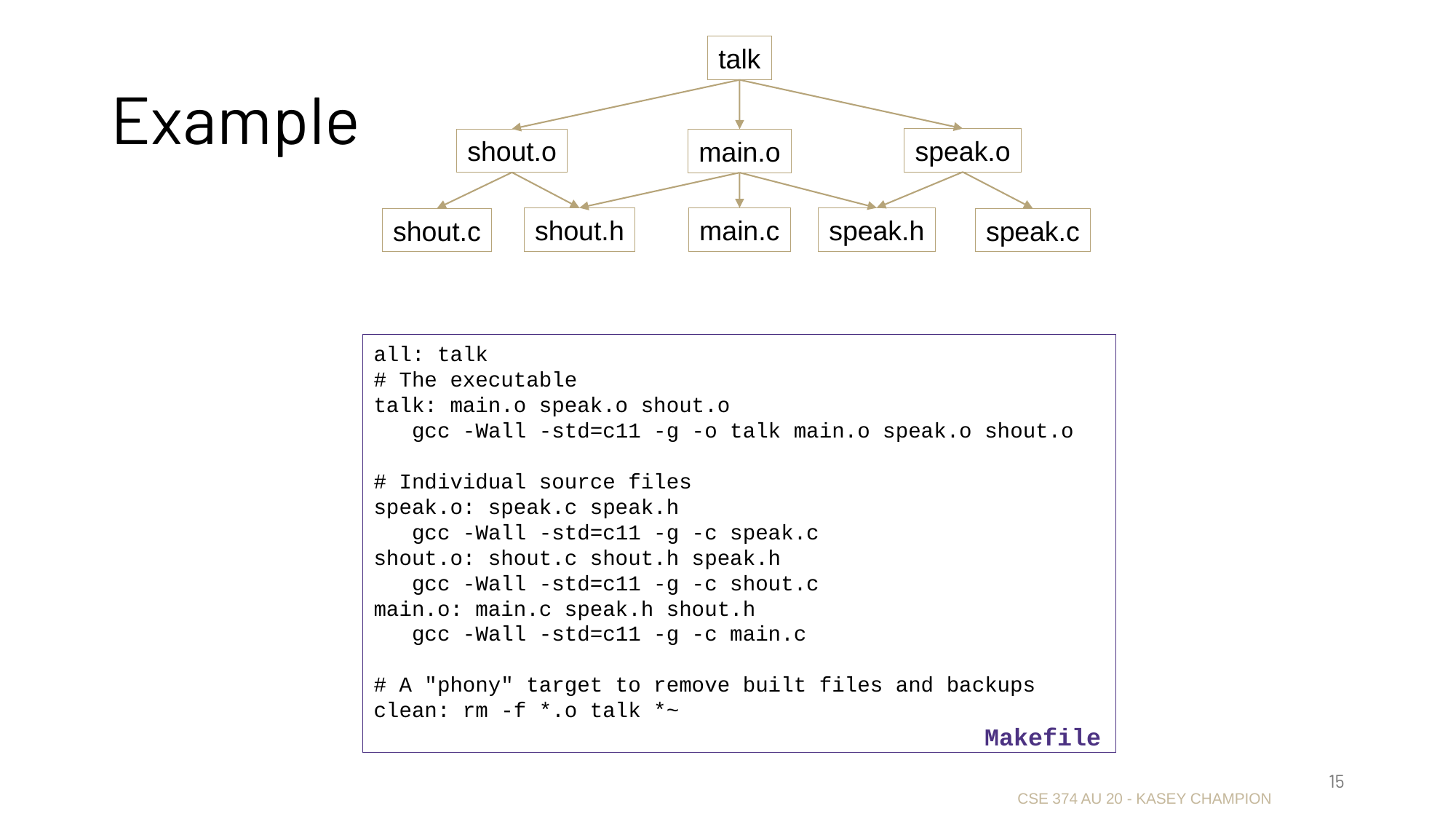

talk
speak.o
shout.o
main.o
shout.h
main.c
speak.h
shout.c
speak.c
# Example
all: talk
# The executable
talk: main.o speak.o shout.o
   gcc -Wall -std=c11 -g -o talk main.o speak.o shout.o

# Individual source files
speak.o: speak.c speak.h
   gcc -Wall -std=c11 -g -c speak.c
shout.o: shout.c shout.h speak.h
   gcc -Wall -std=c11 -g -c shout.c
main.o: main.c speak.h shout.h
   gcc -Wall -std=c11 -g -c main.c

# A "phony" target to remove built files and backups clean: rm -f *.o talk *~

Makefile
15
CSE 374 au 20 - Kasey Champion